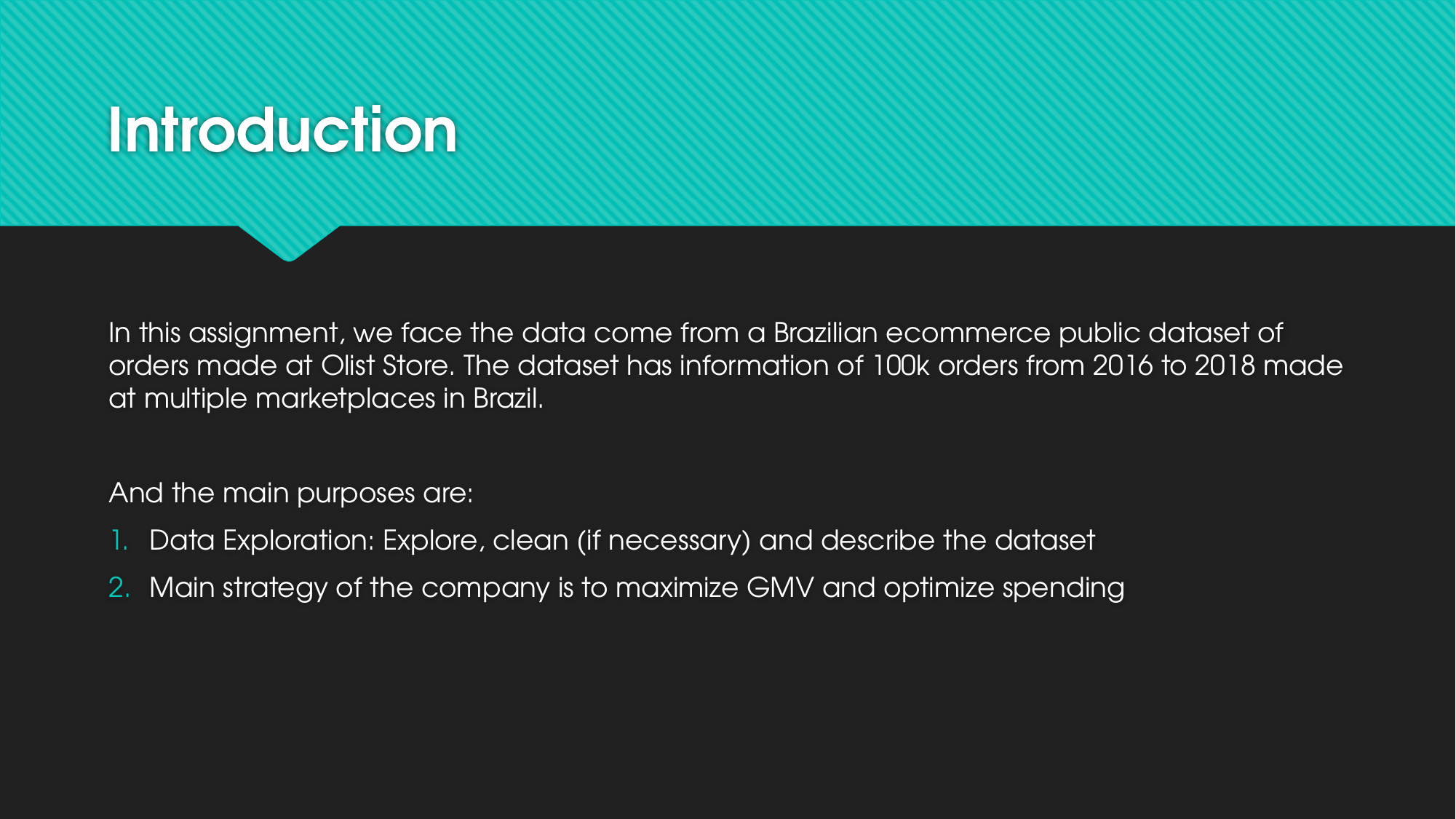

# Introduction
In this assignment, we face the data come from a Brazilian ecommerce public dataset of orders made at Olist Store. The dataset has information of 100k orders from 2016 to 2018 made at multiple marketplaces in Brazil.

And the main purposes are:
Data Exploration: Explore, clean (if necessary) and describe the dataset
Main strategy of the company is to maximize GMV and optimize spending